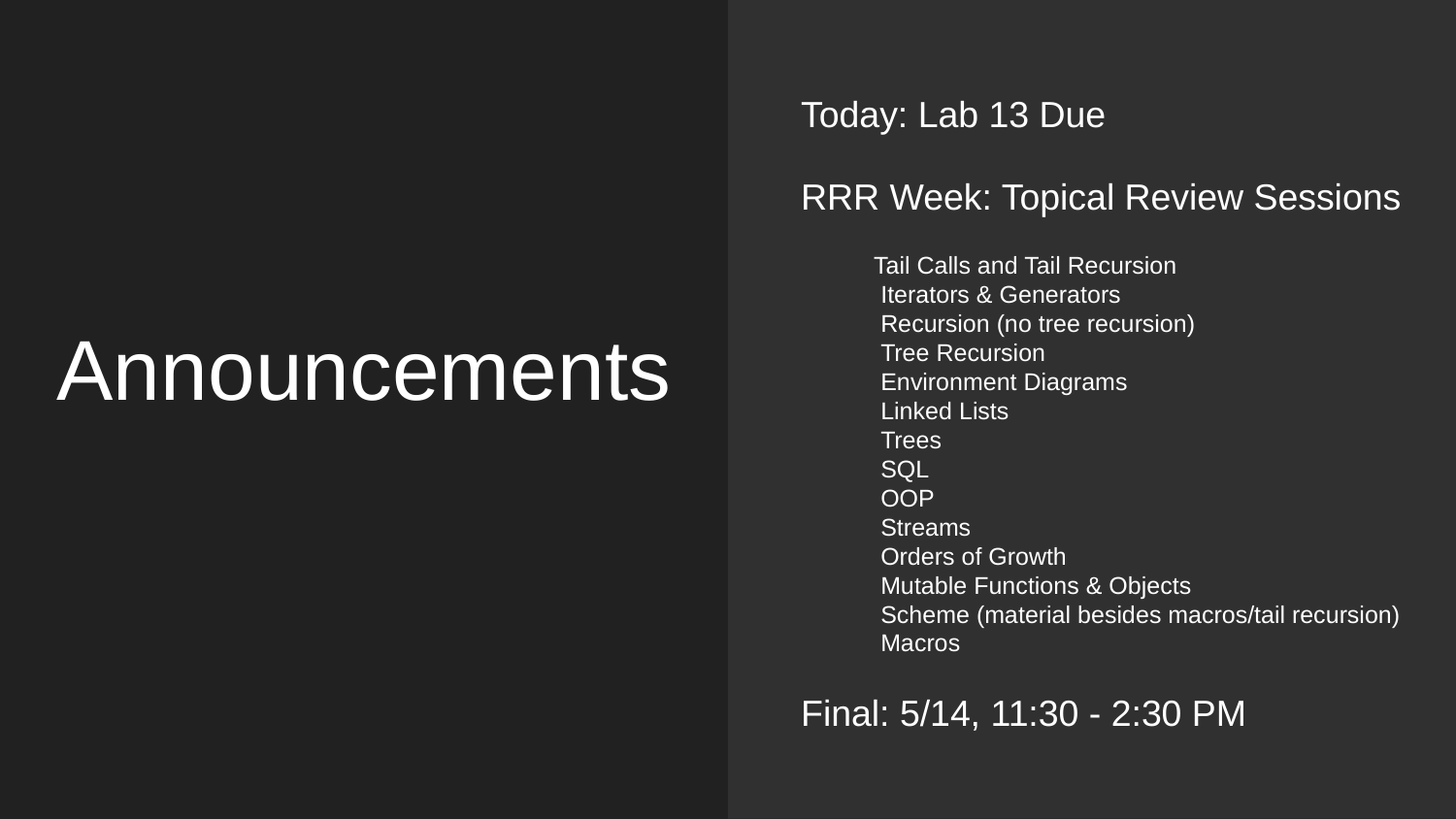

Today: Lab 13 Due
RRR Week: Topical Review Sessions
Tail Calls and Tail Recursion
 Iterators & Generators
 Recursion (no tree recursion)
 Tree Recursion
 Environment Diagrams
 Linked Lists
 Trees
 SQL
 OOP
 Streams
 Orders of Growth
 Mutable Functions & Objects
 Scheme (material besides macros/tail recursion)
 Macros

Final: 5/14, 11:30 - 2:30 PM
# Announcements